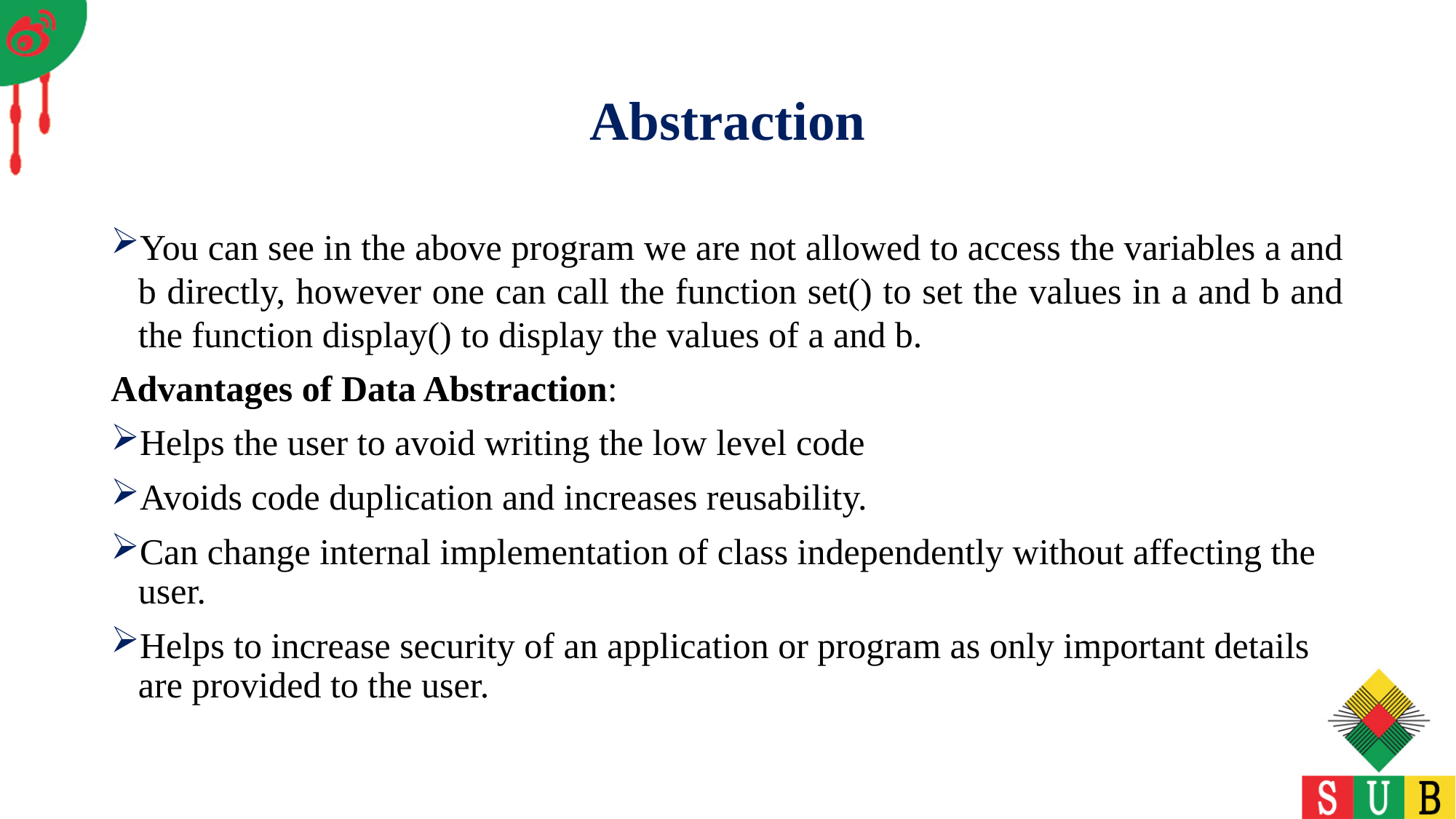

# Abstraction
You can see in the above program we are not allowed to access the variables a and b directly, however one can call the function set() to set the values in a and b and the function display() to display the values of a and b.
Advantages of Data Abstraction:
Helps the user to avoid writing the low level code
Avoids code duplication and increases reusability.
Can change internal implementation of class independently without affecting the user.
Helps to increase security of an application or program as only important details are provided to the user.